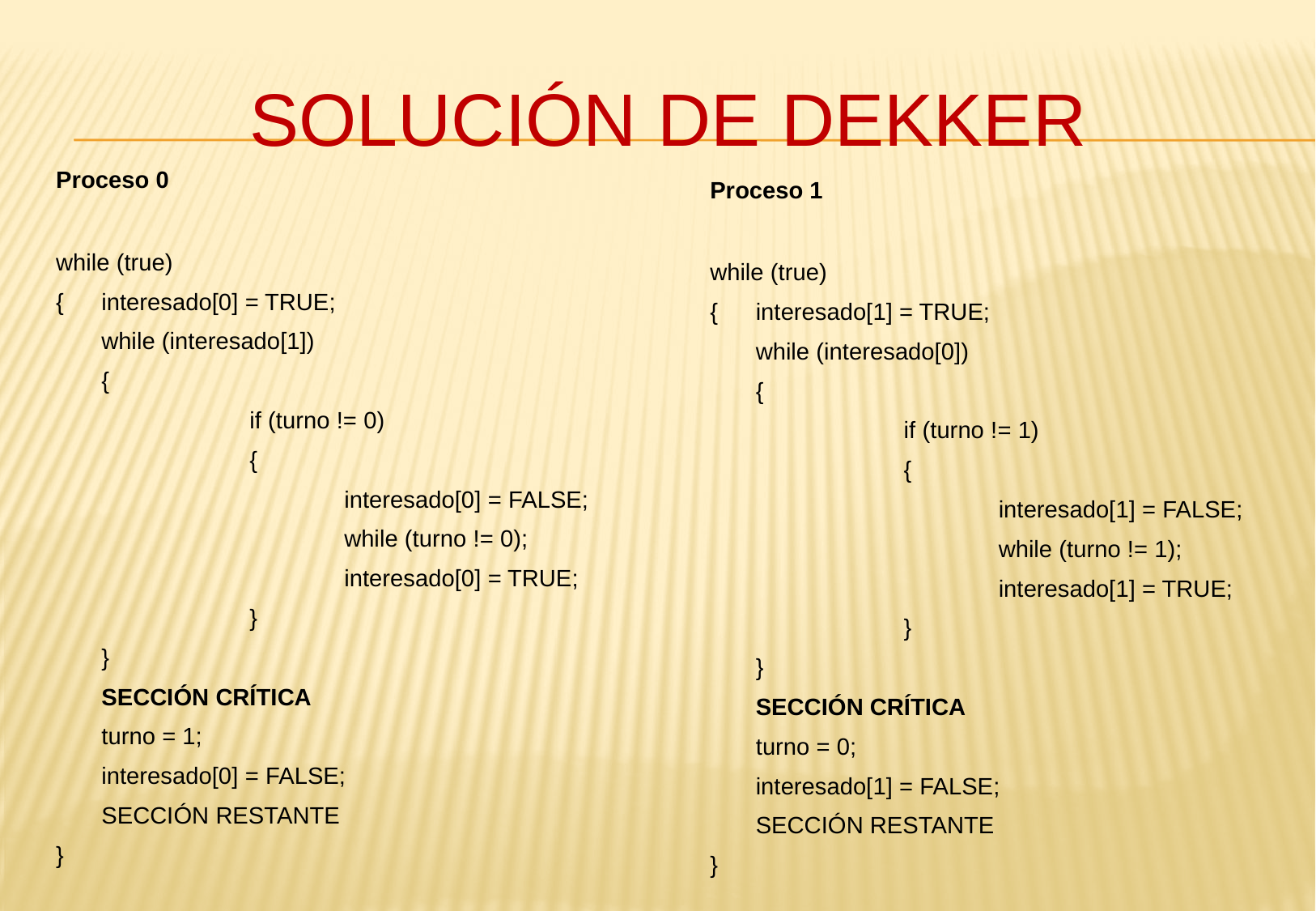

# Solución de Dekker
Proceso 0

while (true)
{	interesado[0] = TRUE;
	while (interesado[1])
	{
		    if (turno != 0)
		    {
			interesado[0] = FALSE;
			while (turno != 0);
			interesado[0] = TRUE;
		    }
	}
	SECCIÓN CRÍTICA
	turno = 1;
	interesado[0] = FALSE;
	SECCIÓN RESTANTE
}
Proceso 1

while (true)
{	interesado[1] = TRUE;
	while (interesado[0])
	{
		    if (turno != 1)
		    {
			interesado[1] = FALSE;
			while (turno != 1);
			interesado[1] = TRUE;
		    }
	}
	SECCIÓN CRÍTICA
	turno = 0;
	interesado[1] = FALSE;
	SECCIÓN RESTANTE
}